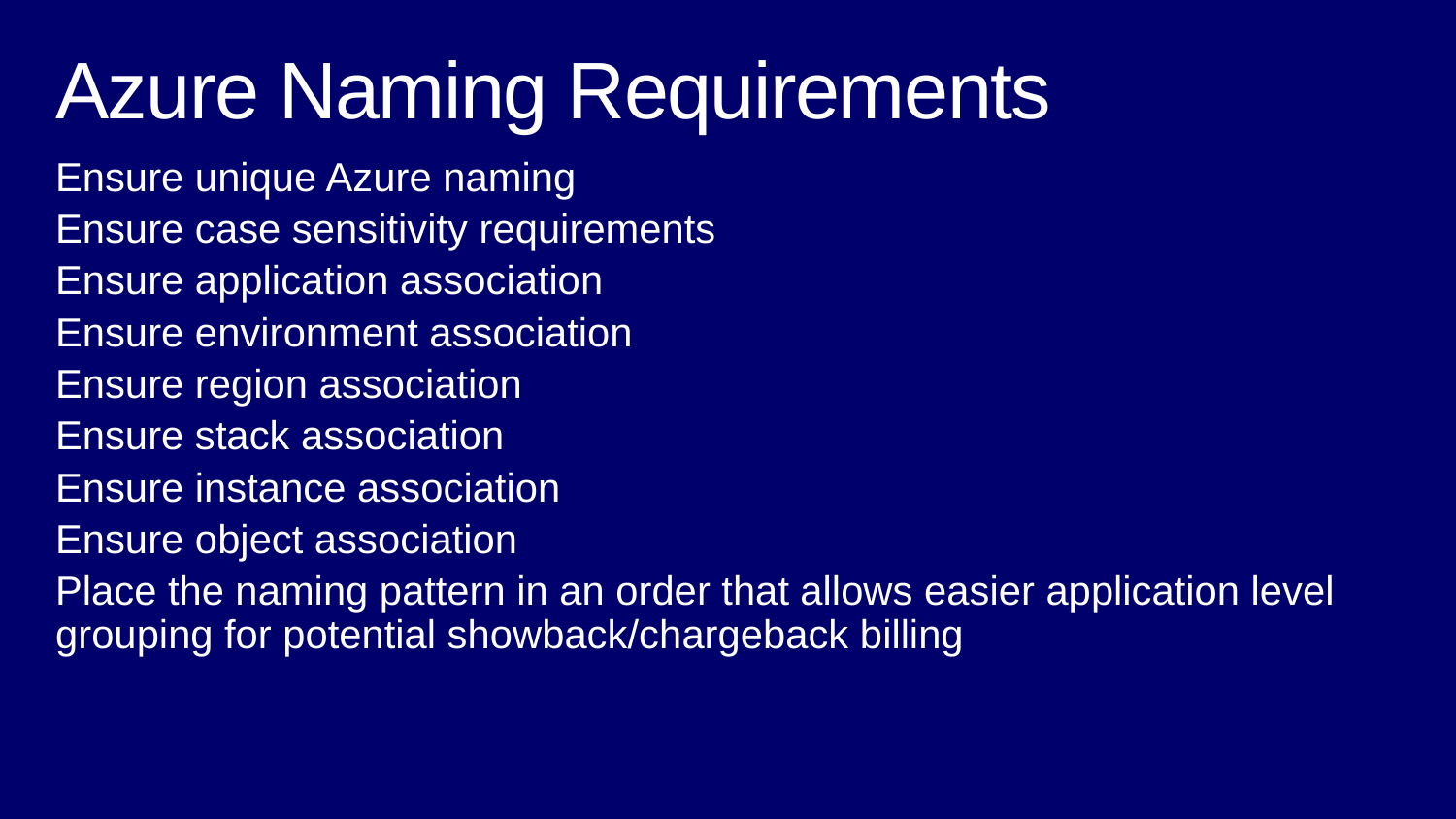

# Azure Naming Requirements
Ensure unique Azure naming
Ensure case sensitivity requirements
Ensure application association
Ensure environment association
Ensure region association
Ensure stack association
Ensure instance association
Ensure object association
Place the naming pattern in an order that allows easier application level grouping for potential showback/chargeback billing